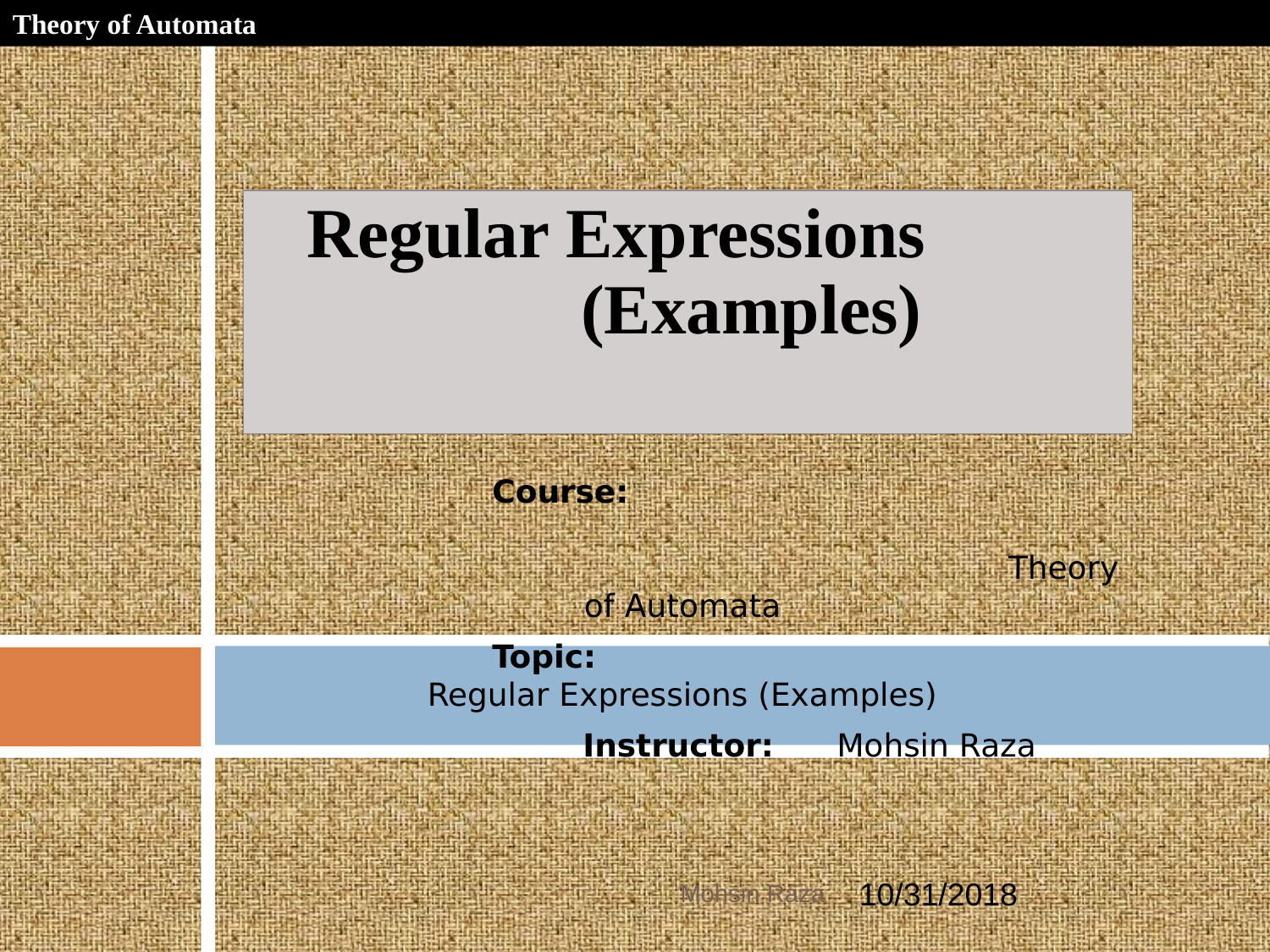

Theory of Automata

1
Regular Expressions 		(Examples)
		Course: 																	Theory of Automata
		Topic: 					Regular Expressions (Examples)
		Instructor: 	Mohsin Raza

Mohsin Raza
10/31/2018